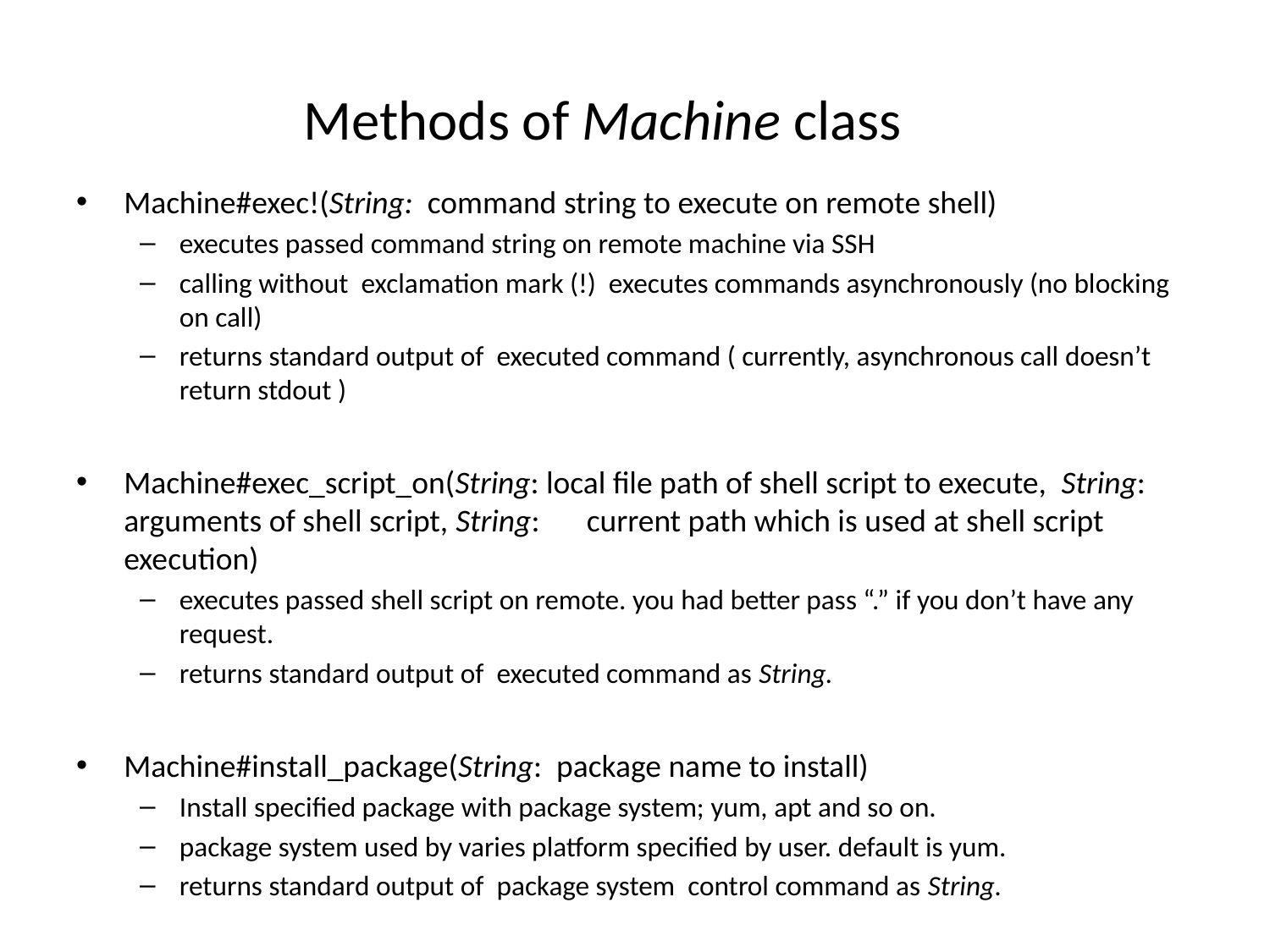

# Methods of Machine class
Machine#exec!(String:  command string to execute on remote shell)
executes passed command string on remote machine via SSH
calling without  exclamation mark (!)  executes commands asynchronously (no blocking  on call)
returns standard output of  executed command ( currently, asynchronous call doesn’t return stdout )

Machine#exec_script_on(String: local file path of shell script to execute,  String:  arguments of shell script, String:　current path which is used at shell script execution)
executes passed shell script on remote. you had better pass “.” if you don’t have any  request.
returns standard output of  executed command as String.

Machine#install_package(String:  package name to install)
Install specified package with package system; yum, apt and so on.
package system used by varies platform specified by user. default is yum.
returns standard output of  package system  control command as String.